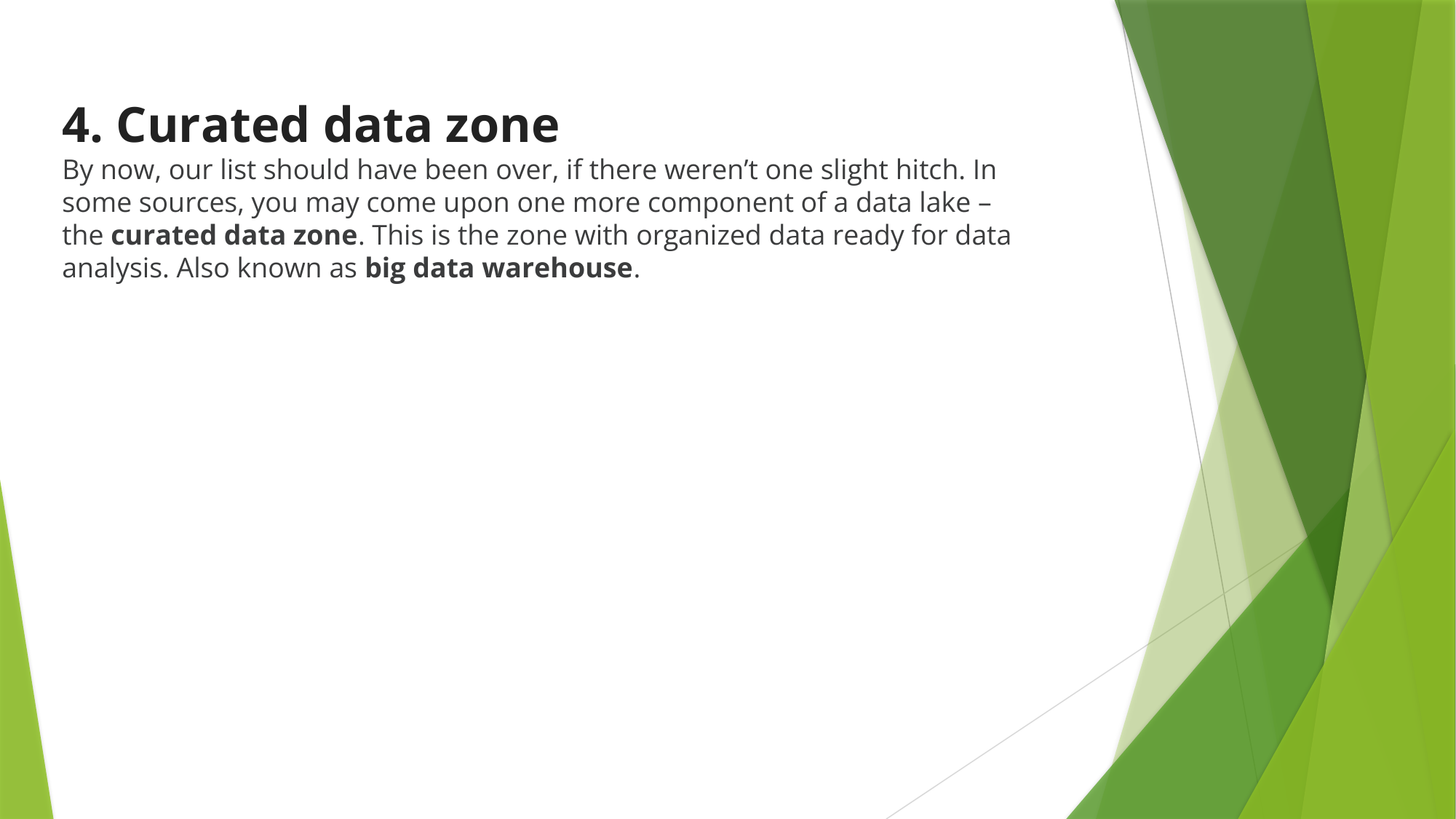

4. Curated data zone
By now, our list should have been over, if there weren’t one slight hitch. In some sources, you may come upon one more component of a data lake – the curated data zone. This is the zone with organized data ready for data analysis. Also known as big data warehouse.